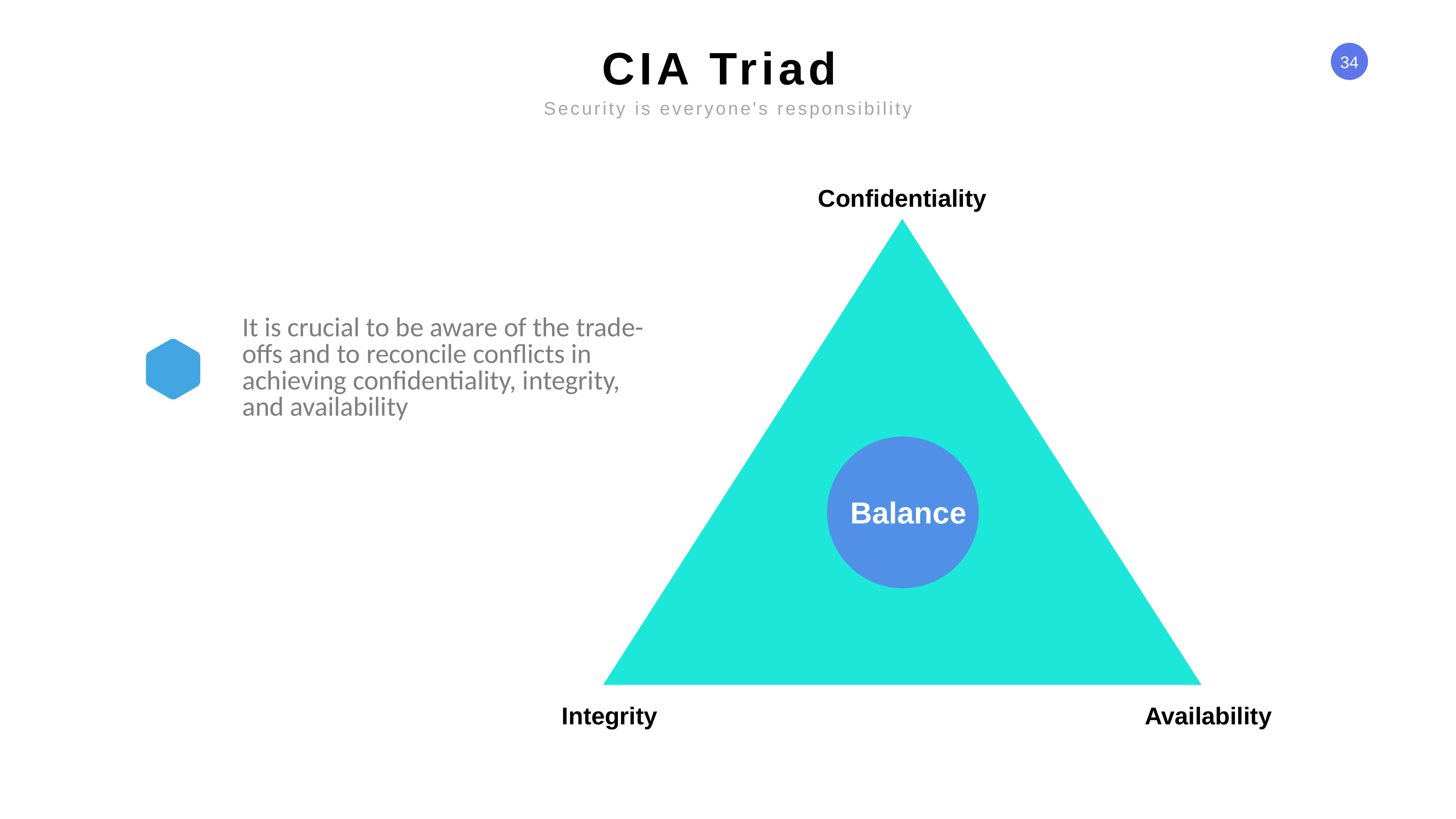

CIA Triad
Security is everyone's responsibility
Confidentiality

It is crucial to be aware of the trade-offs and to reconcile conflicts in achieving confidentiality, integrity, and availability

CIA

Balance
Availability
Integrity